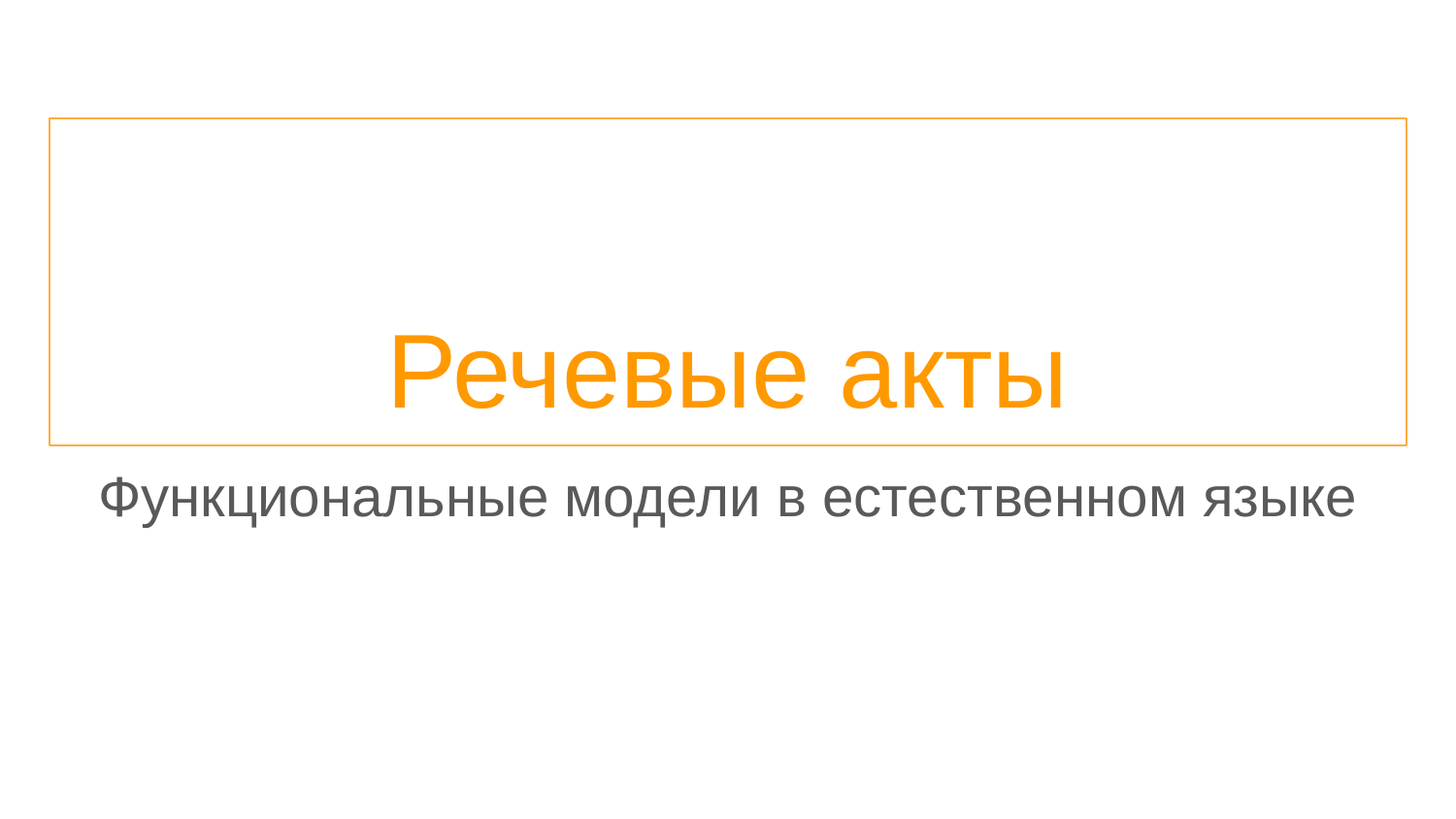

# Речевые акты
Функциональные модели в естественном языке